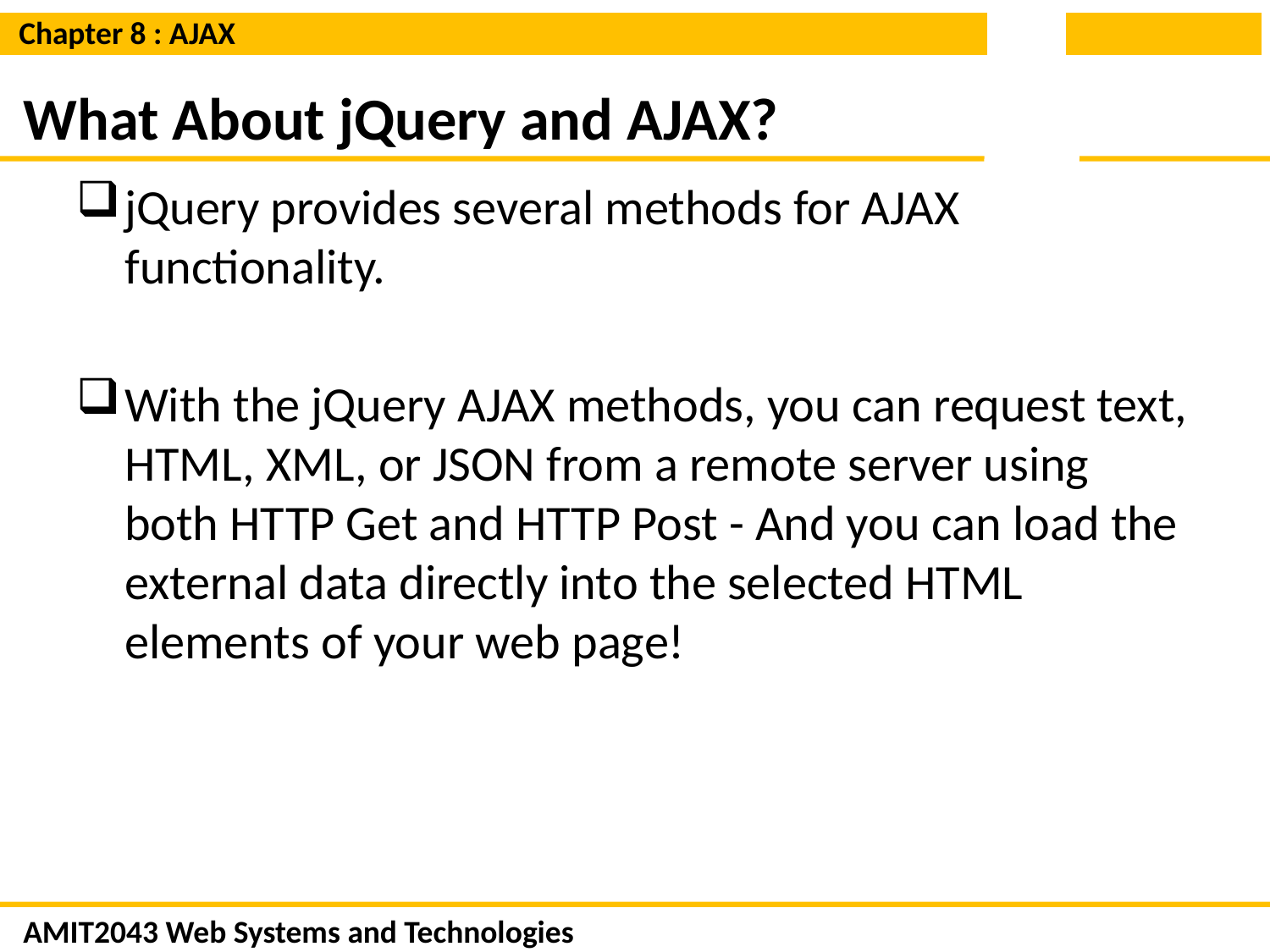

# What About jQuery and AJAX?
jQuery provides several methods for AJAX functionality.

With the jQuery AJAX methods, you can request text, HTML, XML, or JSON from a remote server using both HTTP Get and HTTP Post - And you can load the external data directly into the selected HTML elements of your web page!